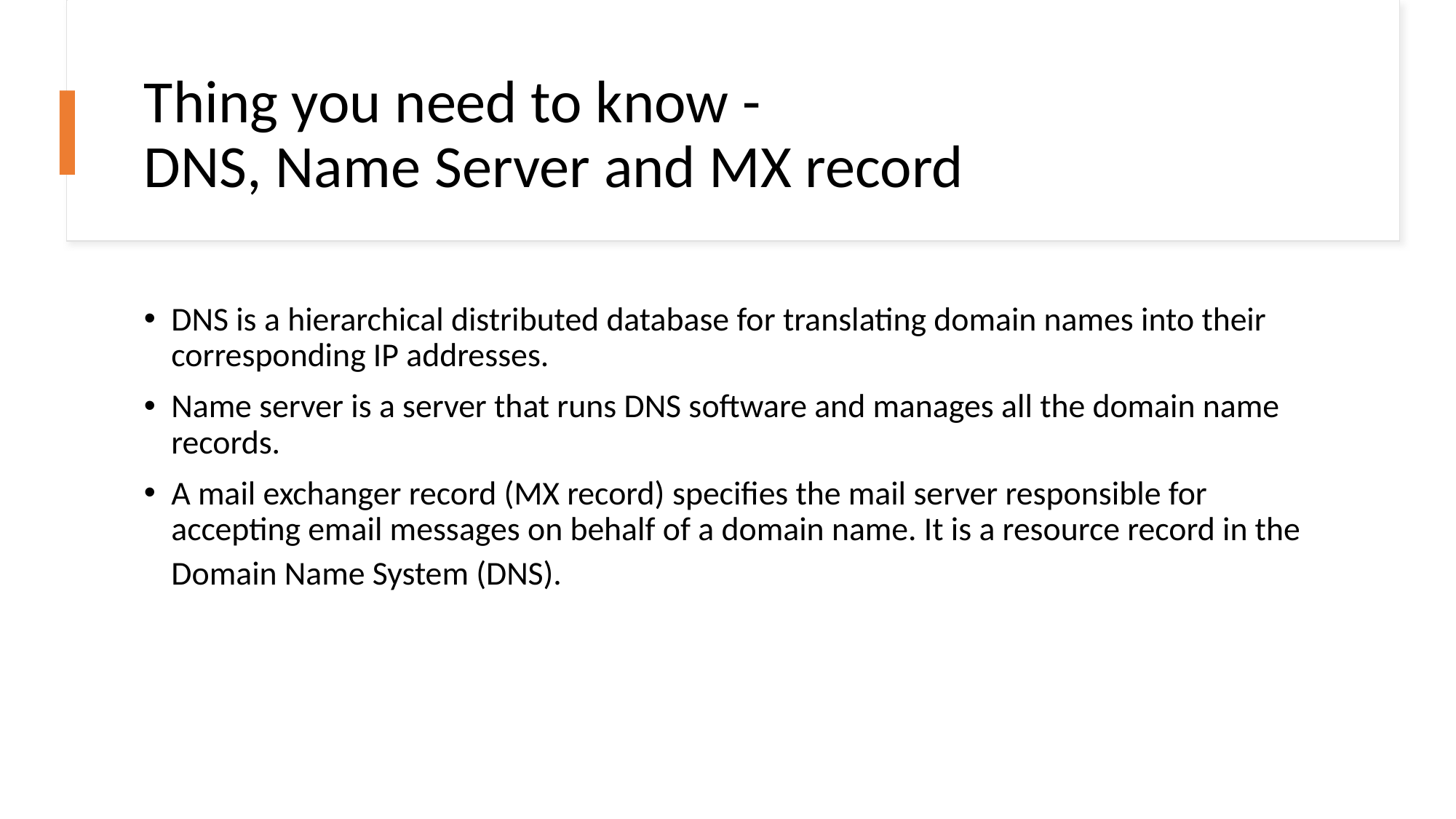

# Thing you need to know - DNS, Name Server and MX record

DNS is a hierarchical distributed database for translating domain names into their corresponding IP addresses.
Name server is a server that runs DNS software and manages all the domain name records.
A mail exchanger record (MX record) specifies the mail server responsible for accepting email messages on behalf of a domain name. It is a resource record in the Domain Name System (DNS).